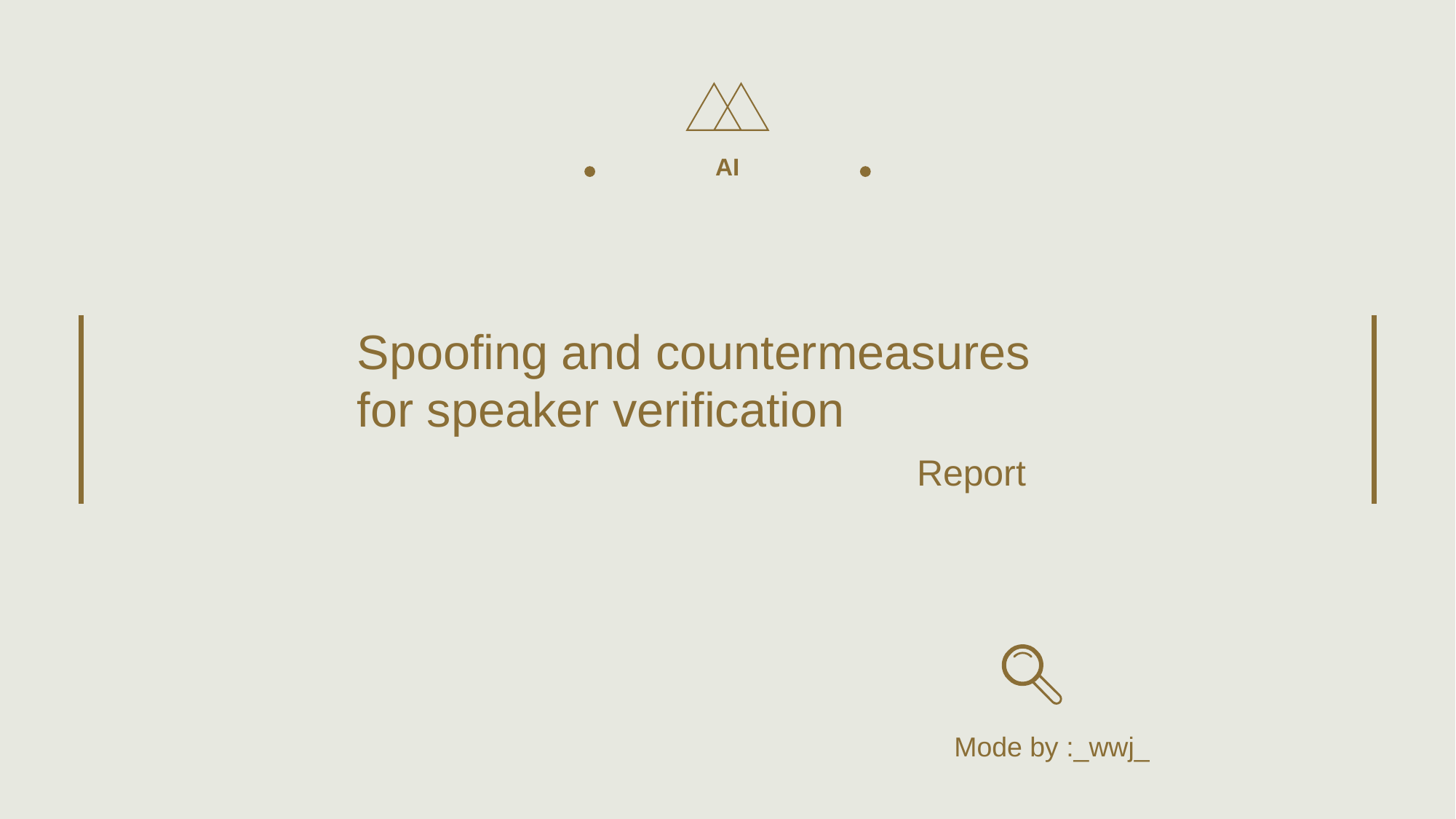

AI

Spoofing and countermeasures for speaker verification
Report

Mode by :_wwj_